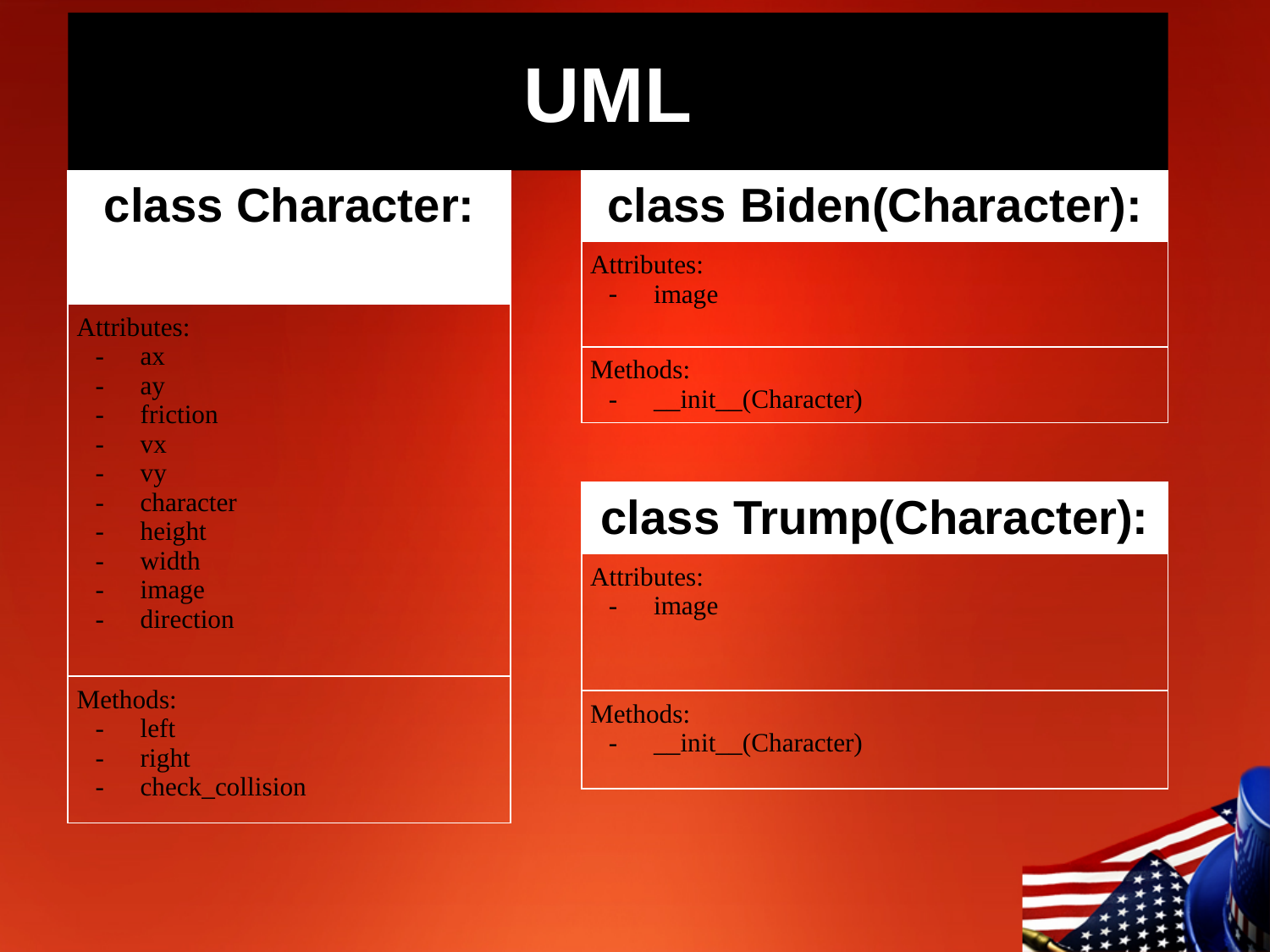

# UML
| class Character: |
| --- |
| Attributes: ax ay friction vx vy character height width image direction |
| Methods: left right check\_collision |
| class Biden(Character): |
| --- |
| Attributes: image |
| Methods: \_\_init\_\_(Character) |
| class Trump(Character): |
| --- |
| Attributes: image |
| Methods: \_\_init\_\_(Character) |